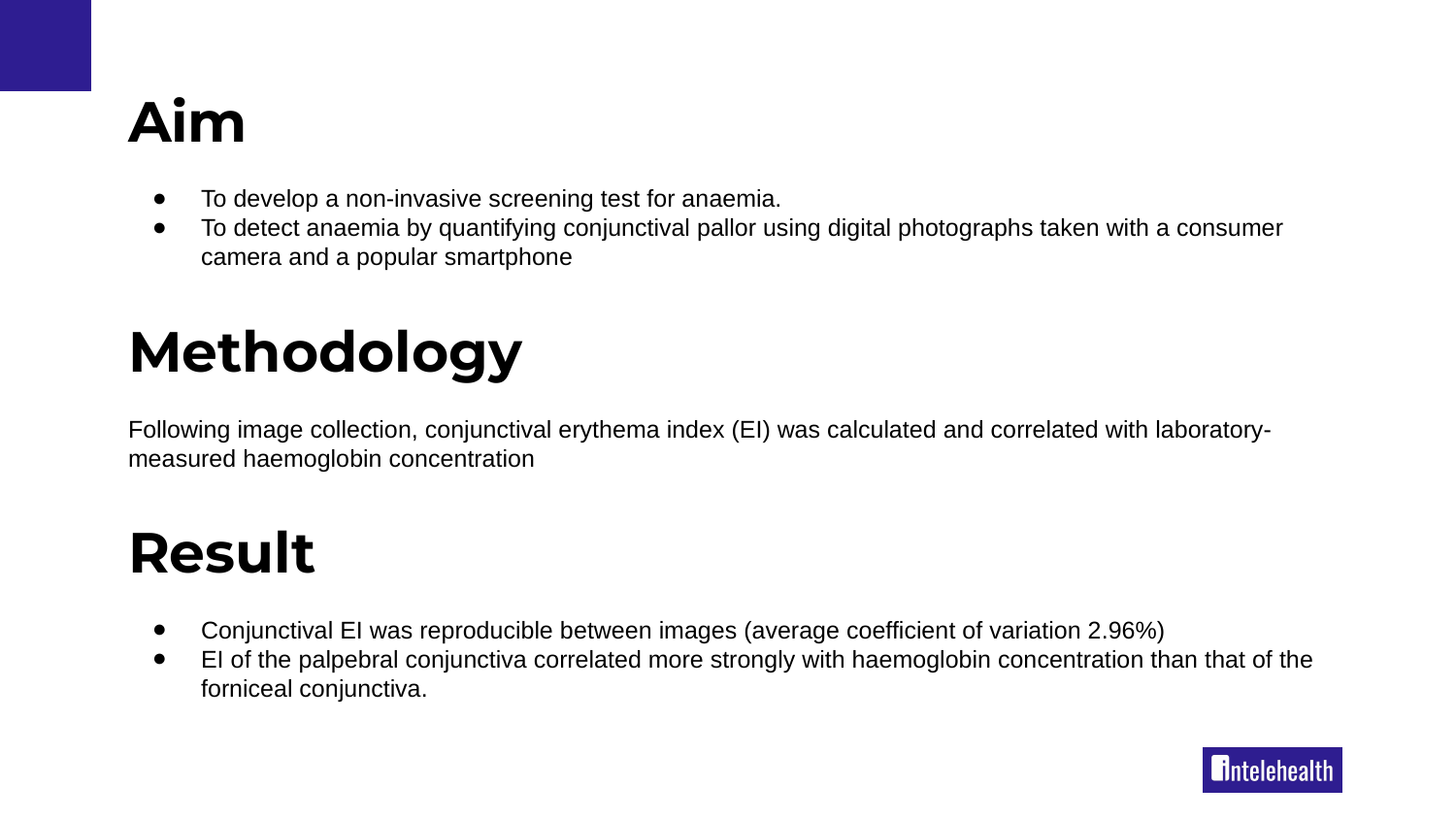

# Aim
To develop a non-invasive screening test for anaemia.
To detect anaemia by quantifying conjunctival pallor using digital photographs taken with a consumer camera and a popular smartphone
Methodology
Following image collection, conjunctival erythema index (EI) was calculated and correlated with laboratory-measured haemoglobin concentration
Result
Conjunctival EI was reproducible between images (average coefficient of variation 2.96%)
EI of the palpebral conjunctiva correlated more strongly with haemoglobin concentration than that of the forniceal conjunctiva.